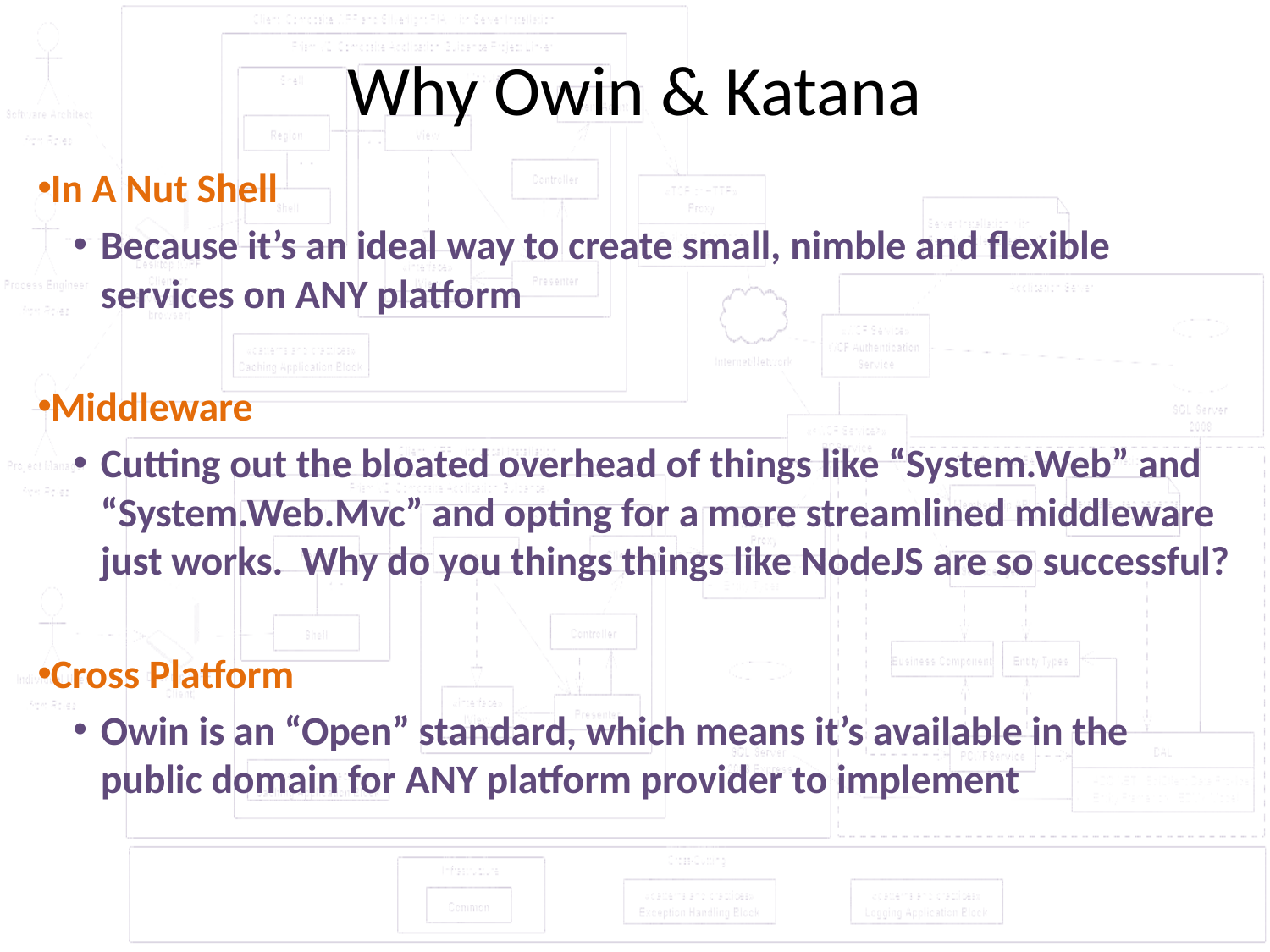

Why Owin & Katana
In A Nut Shell
Because it’s an ideal way to create small, nimble and flexible services on ANY platform

Middleware
Cutting out the bloated overhead of things like “System.Web” and “System.Web.Mvc” and opting for a more streamlined middleware just works.  Why do you things things like NodeJS are so successful?

Cross Platform
Owin is an “Open” standard, which means it’s available in the public domain for ANY platform provider to implement